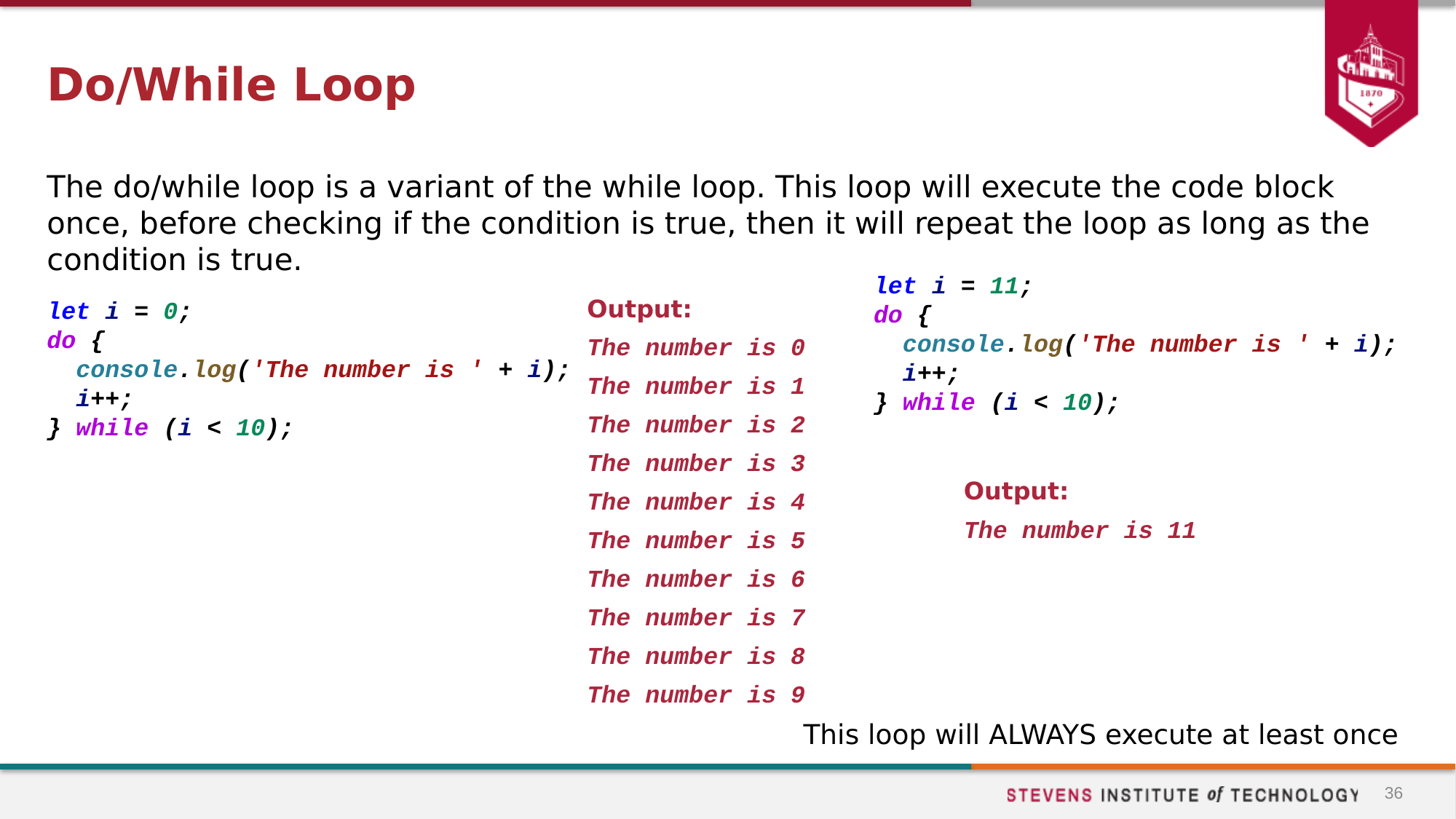

# Do/While Loop
The do/while loop is a variant of the while loop. This loop will execute the code block once, before checking if the condition is true, then it will repeat the loop as long as the condition is true.
let i = 0;
do {
  console.log('The number is ' + i);
  i++;
} while (i < 10);

let i = 11;
do {
  console.log('The number is ' + i);
  i++;
} while (i < 10);
Output:
The number is 0
The number is 1
The number is 2
The number is 3
The number is 4
The number is 5
The number is 6
The number is 7
The number is 8
The number is 9
Output:
The number is 11
This loop will ALWAYS execute at least once
36